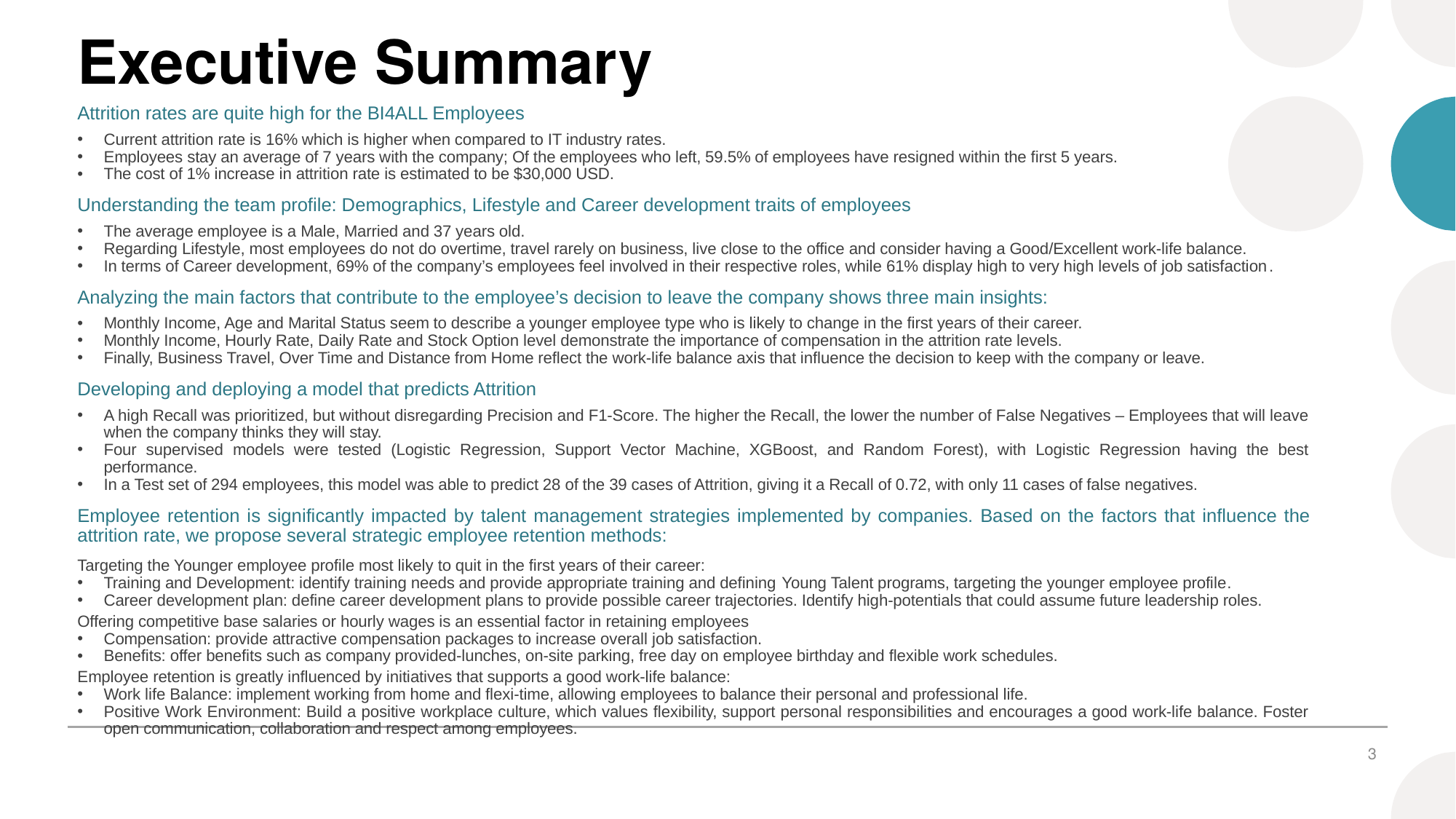

Executive Summary
Attrition rates are quite high for the BI4ALL Employees
Current attrition rate is 16% which is higher when compared to IT industry rates.
Employees stay an average of 7 years with the company; Of the employees who left, 59.5% of employees have resigned within the first 5 years.
The cost of 1% increase in attrition rate is estimated to be $30,000 USD.
Understanding the team profile: Demographics, Lifestyle and Career development traits of employees
The average employee is a Male, Married and 37 years old.
Regarding Lifestyle, most employees do not do overtime, travel rarely on business, live close to the office and consider having a Good/Excellent work-life balance.
In terms of Career development, 69% of the company’s employees feel involved in their respective roles, while 61% display high to very high levels of job satisfaction.
Analyzing the main factors that contribute to the employee’s decision to leave the company shows three main insights:
Monthly Income, Age and Marital Status seem to describe a younger employee type who is likely to change in the first years of their career.
Monthly Income, Hourly Rate, Daily Rate and Stock Option level demonstrate the importance of compensation in the attrition rate levels.
Finally, Business Travel, Over Time and Distance from Home reflect the work-life balance axis that influence the decision to keep with the company or leave.
Developing and deploying a model that predicts Attrition
A high Recall was prioritized, but without disregarding Precision and F1-Score. The higher the Recall, the lower the number of False Negatives – Employees that will leave when the company thinks they will stay.
Four supervised models were tested (Logistic Regression, Support Vector Machine, XGBoost, and Random Forest), with Logistic Regression having the best performance.
In a Test set of 294 employees, this model was able to predict 28 of the 39 cases of Attrition, giving it a Recall of 0.72, with only 11 cases of false negatives.
Employee retention is significantly impacted by talent management strategies implemented by companies. Based on the factors that influence the attrition rate, we propose several strategic employee retention methods:
Targeting the Younger employee profile most likely to quit in the first years of their career:
Training and Development: identify training needs and provide appropriate training and defining Young Talent programs, targeting the younger employee profile.
Career development plan: define career development plans to provide possible career trajectories. Identify high-potentials that could assume future leadership roles.
Offering competitive base salaries or hourly wages is an essential factor in retaining employees
Compensation: provide attractive compensation packages to increase overall job satisfaction.
Benefits: offer benefits such as company provided-lunches, on-site parking, free day on employee birthday and flexible work schedules.
Employee retention is greatly influenced by initiatives that supports a good work-life balance:
Work life Balance: implement working from home and flexi-time, allowing employees to balance their personal and professional life.
Positive Work Environment: Build a positive workplace culture, which values flexibility, support personal responsibilities and encourages a good work-life balance. Foster open communication, collaboration and respect among employees.

3